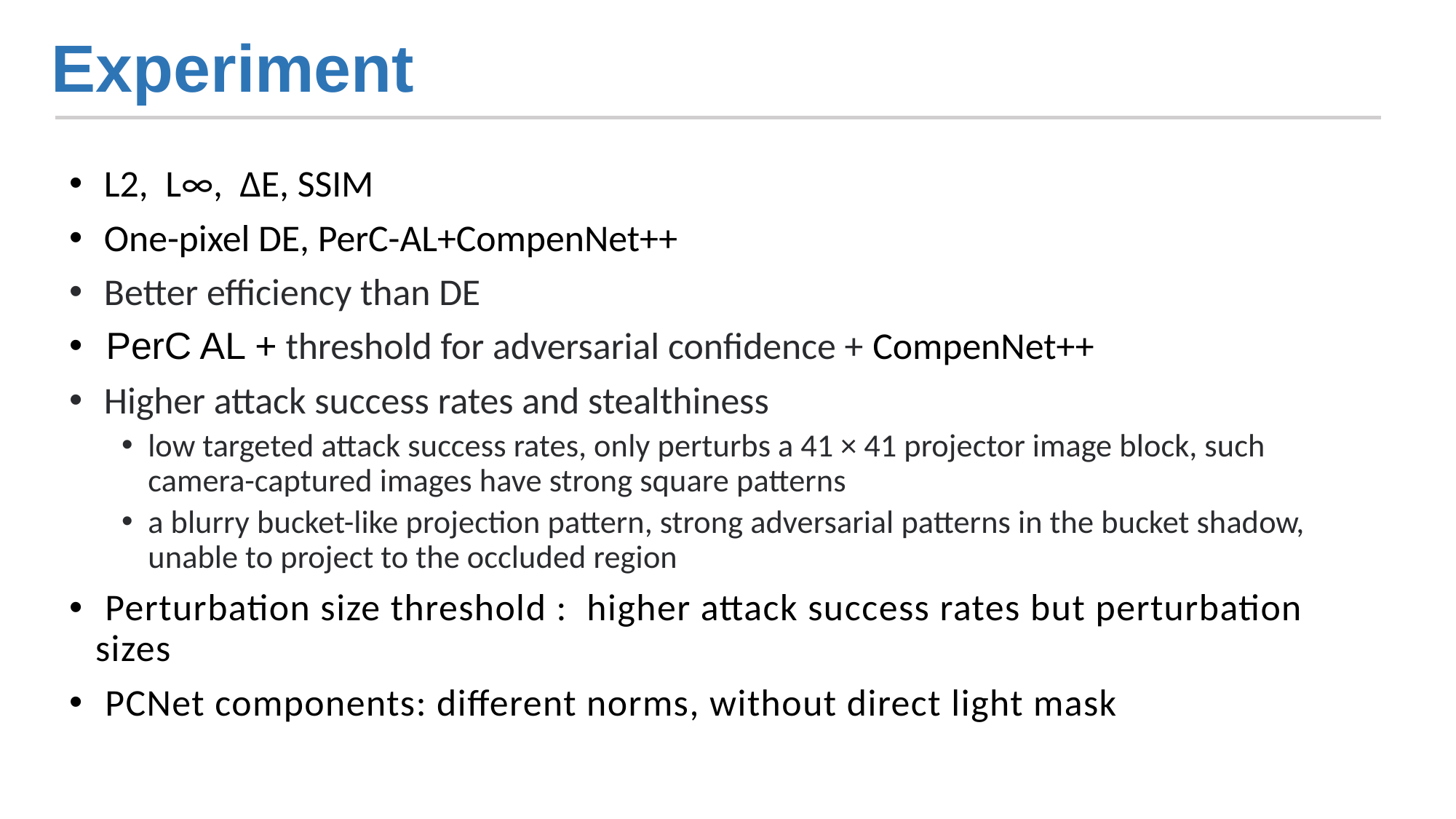

# Experiment
 L2,  L∞,  ∆E, SSIM
 One-pixel DE, PerC-AL+CompenNet++
 Better efficiency than DE
 PerC AL + threshold for adversarial confidence + CompenNet++
 Higher attack success rates and stealthiness
low targeted attack success rates, only perturbs a 41 × 41 projector image block, such camera-captured images have strong square patterns
a blurry bucket-like projection pattern, strong adversarial patterns in the bucket shadow, unable to project to the occluded region
 Perturbation size threshold :  higher attack success rates but perturbation sizes
 PCNet components: different norms, without direct light mask